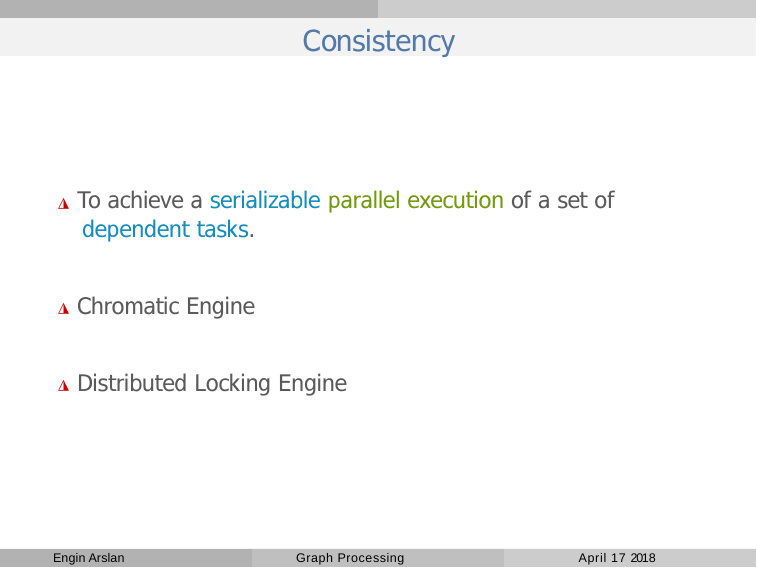

# Consistency
◮  To achieve a serializable parallel execution of a set of dependent tasks.

◮  Chromatic Engine

◮  Distributed Locking Engine

Engin Arslan
Graph Processing
April 17 2018